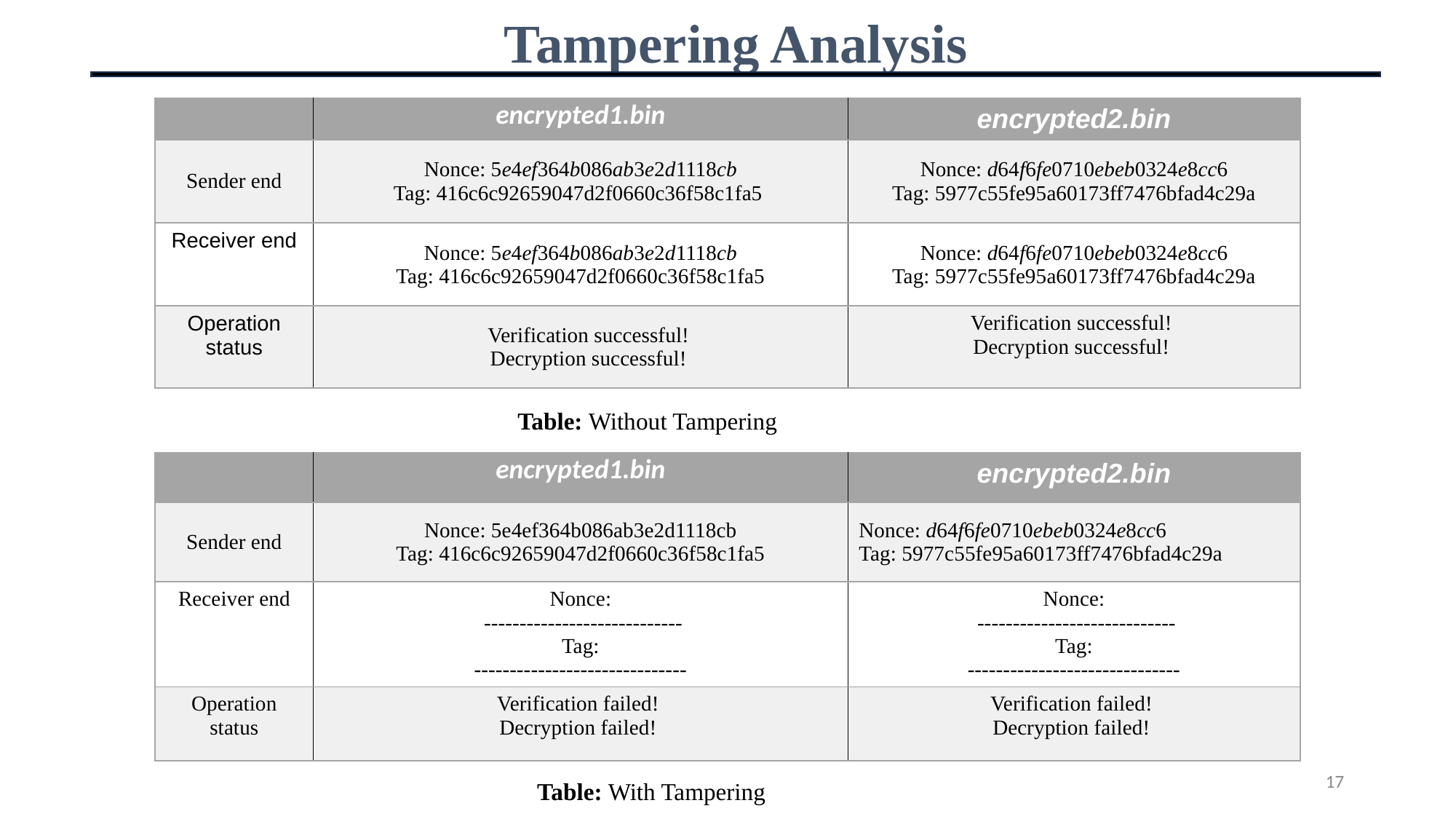

# Tampering Analysis

|  | encrypted1.bin | encrypted2.bin |
| --- | --- | --- |
| Sender end | Nonce: 5e4ef364b086ab3e2d1118cb Tag: 416c6c92659047d2f0660c36f58c1fa5 | Nonce: d64f6fe0710ebeb0324e8cc6 Tag: 5977c55fe95a60173ff7476bfad4c29a |
| Receiver end | Nonce: 5e4ef364b086ab3e2d1118cb Tag: 416c6c92659047d2f0660c36f58c1fa5 | Nonce: d64f6fe0710ebeb0324e8cc6 Tag: 5977c55fe95a60173ff7476bfad4c29a |
| Operation status | Verification successful! Decryption successful! | Verification successful! Decryption successful! |
Table: Without Tampering
|  | encrypted1.bin | encrypted2.bin |
| --- | --- | --- |
| Sender end | Nonce: 5e4ef364b086ab3e2d1118cb Tag: 416c6c92659047d2f0660c36f58c1fa5 | Nonce: d64f6fe0710ebeb0324e8cc6 Tag: 5977c55fe95a60173ff7476bfad4c29a |
| Receiver end | Nonce: ---------------------------- Tag: ------------------------------ | Nonce: ---------------------------- Tag: ------------------------------ |
| Operation status | Verification failed! Decryption failed! | Verification failed! Decryption failed! |
17
Table: With Tampering